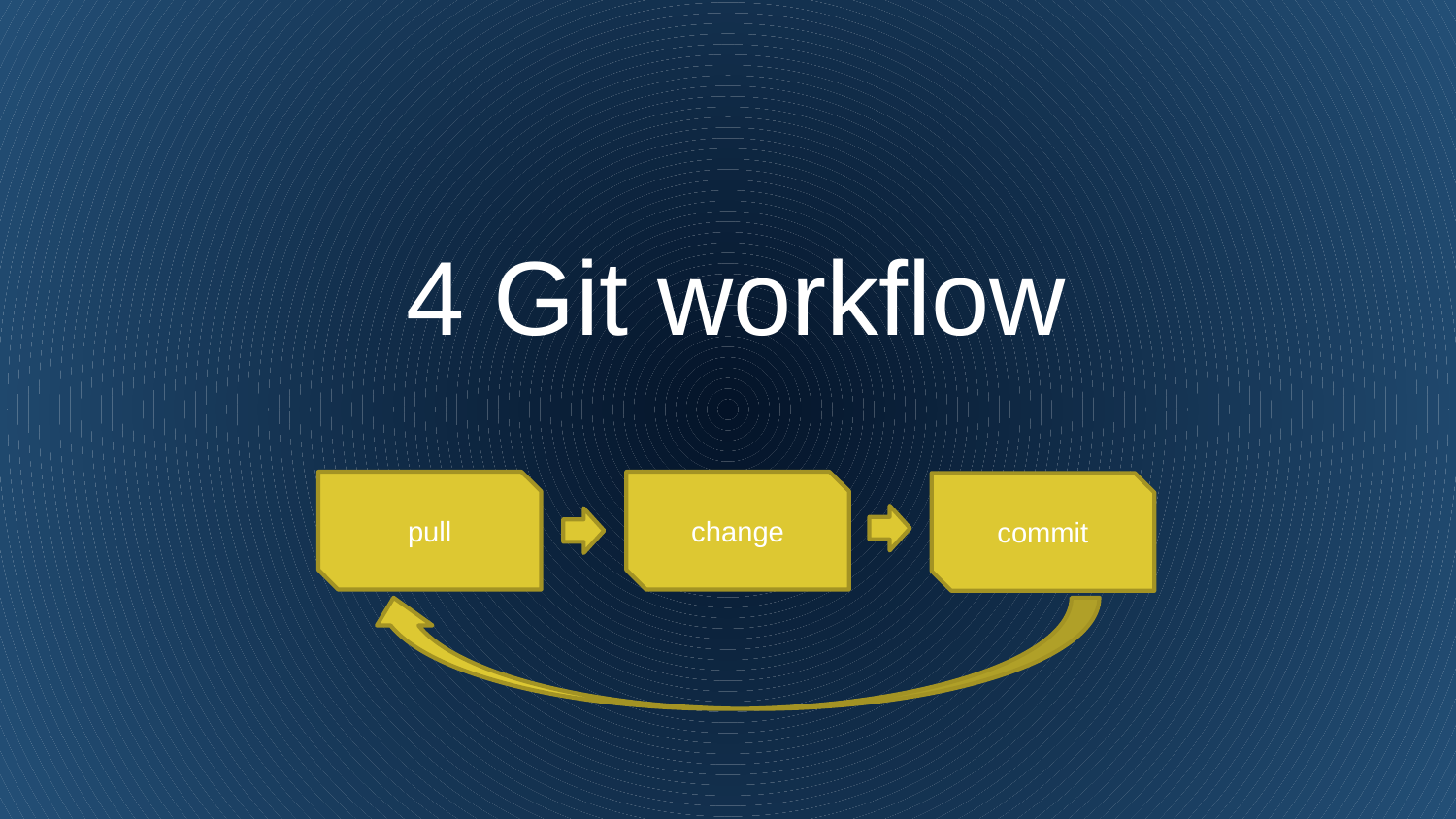

# 4 Git workflow
pull
change
commit